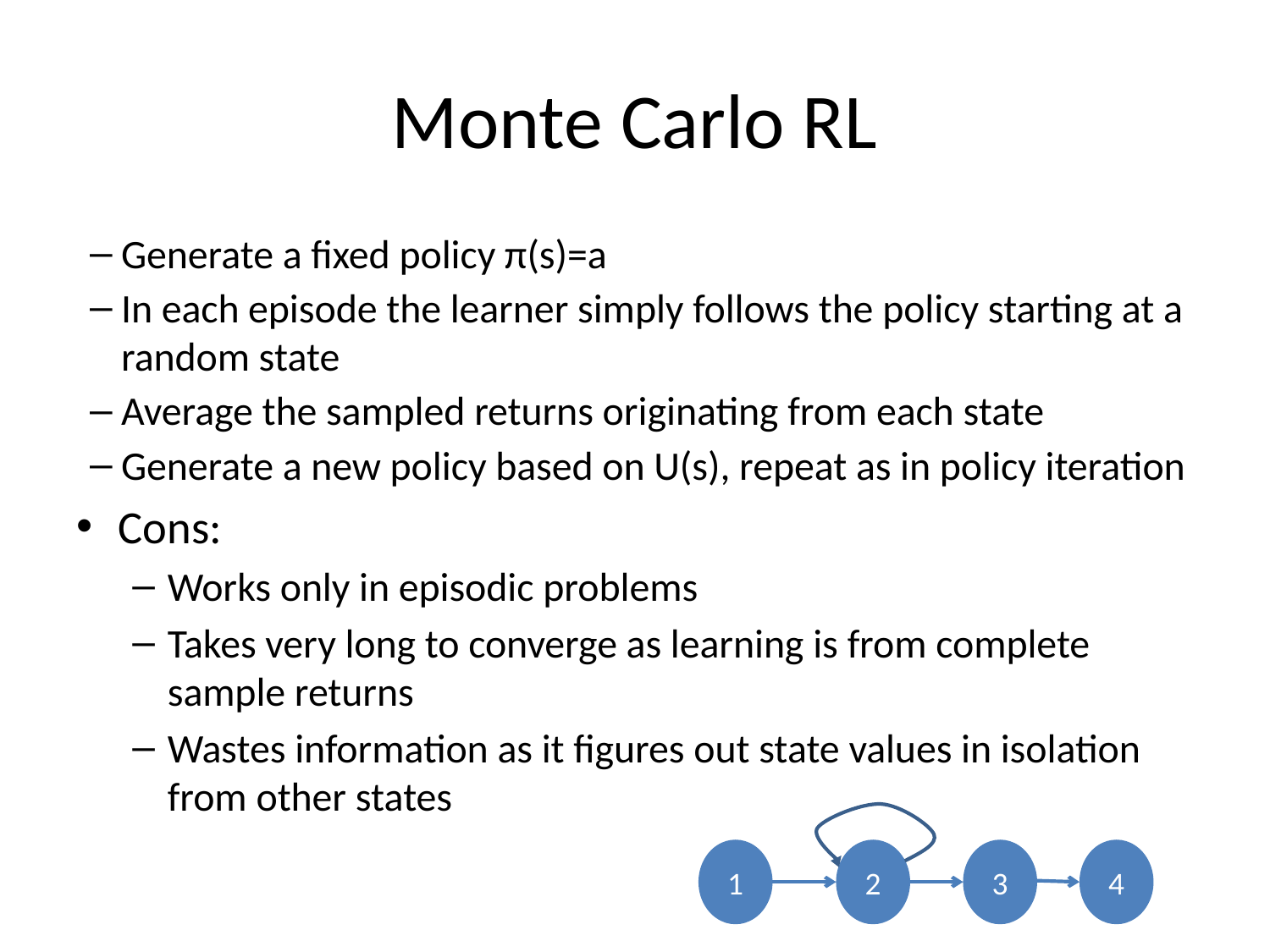

# Monte Carlo RL
Generate a fixed policy π(s)=a
In each episode the learner simply follows the policy starting at a random state
Average the sampled returns originating from each state
Generate a new policy based on U(s), repeat as in policy iteration
Cons:
Works only in episodic problems
Takes very long to converge as learning is from complete sample returns
Wastes information as it figures out state values in isolation from other states

1
2
3
4